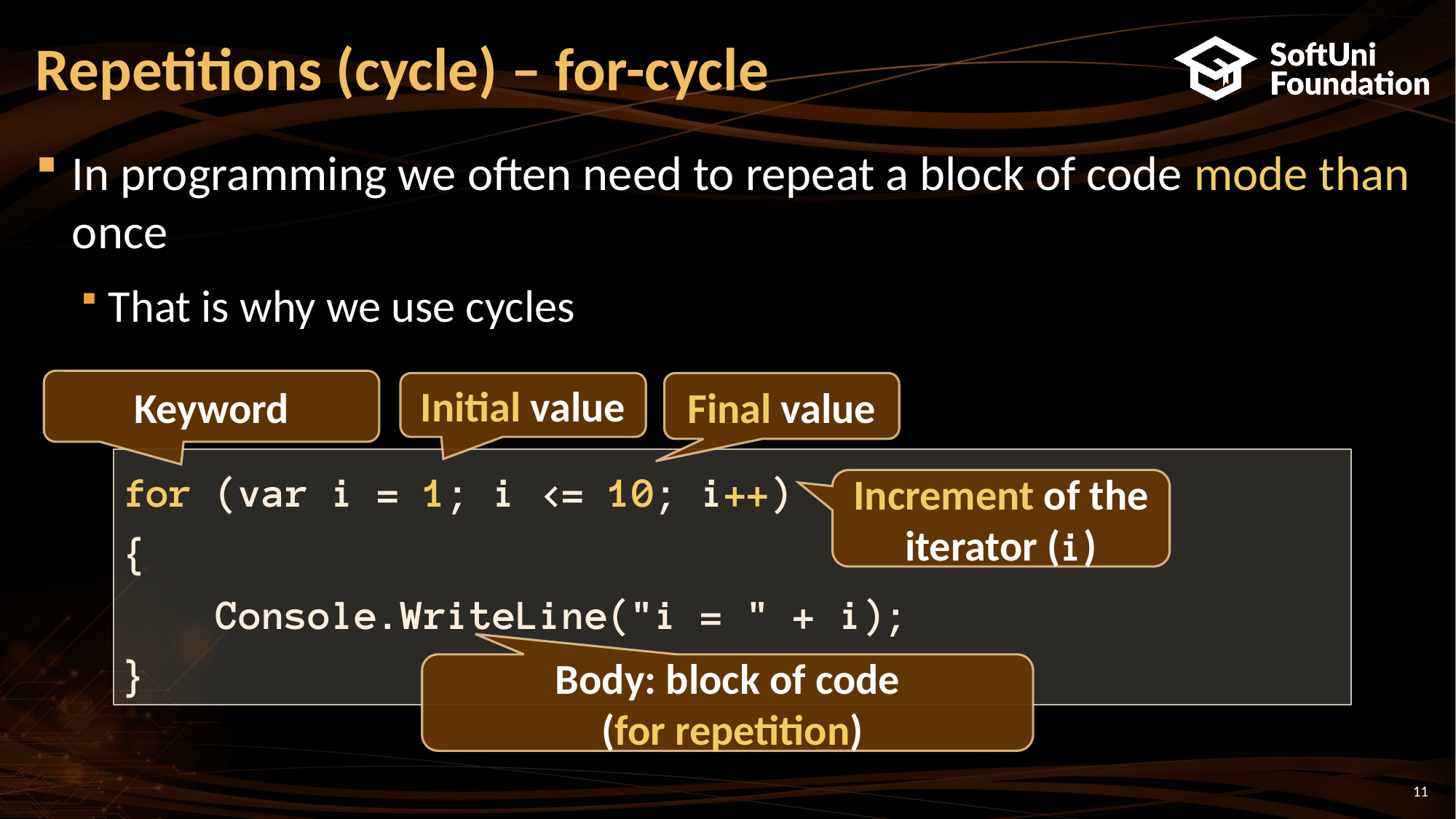

# Repetitions (cycle) – for-cycle
In programming we often need to repeat a block of code mode than once
That is why we use cycles
Keyword
Initial value
Final value
for (var i = 1; i <= 10; i++)
{
    Console.WriteLine("i = " + i);
}
Increment of the iterator (i)
Body: block of code
 (for repetition)
11